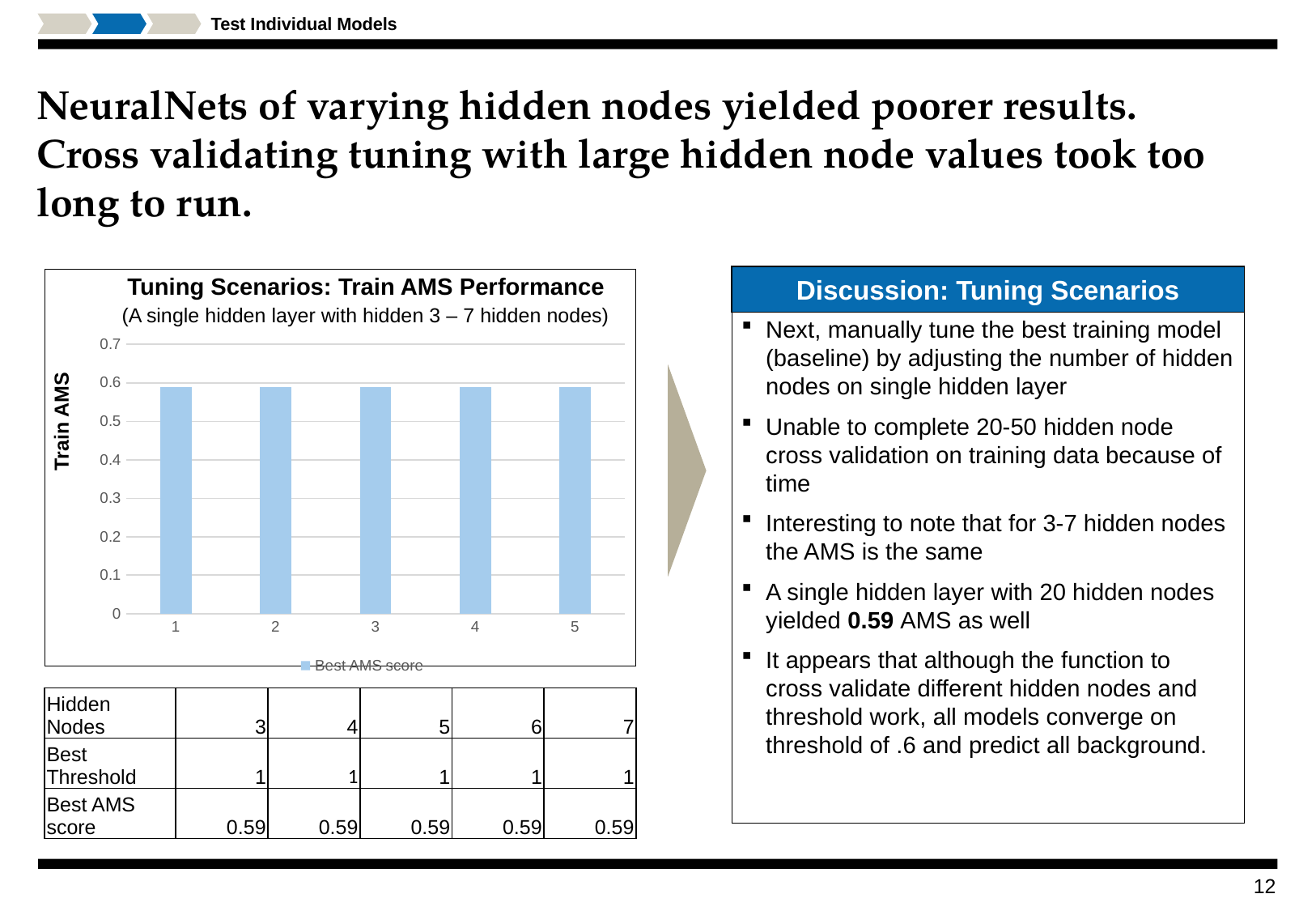

Test Individual Models
# NeuralNets of varying hidden nodes yielded poorer results. Cross validating tuning with large hidden node values took too long to run.
Discussion: Tuning Scenarios

Tuning Scenarios: Train AMS Performance
(A single hidden layer with hidden 3 – 7 hidden nodes)
Next, manually tune the best training model (baseline) by adjusting the number of hidden nodes on single hidden layer
Unable to complete 20-50 hidden node cross validation on training data because of time
Interesting to note that for 3-7 hidden nodes the AMS is the same
A single hidden layer with 20 hidden nodes yielded 0.59 AMS as well
It appears that although the function to cross validate different hidden nodes and threshold work, all models converge on threshold of .6 and predict all background.

### Chart

| Category | Best AMS score |
|---|---|
Train AMS

| Hidden Nodes | 3 | 4 | 5 | 6 | 7 |
| --- | --- | --- | --- | --- | --- |
| Best Threshold | 1 | 1 | 1 | 1 | 1 |
| Best AMS score | 0.59 | 0.59 | 0.59 | 0.59 | 0.59 |
12